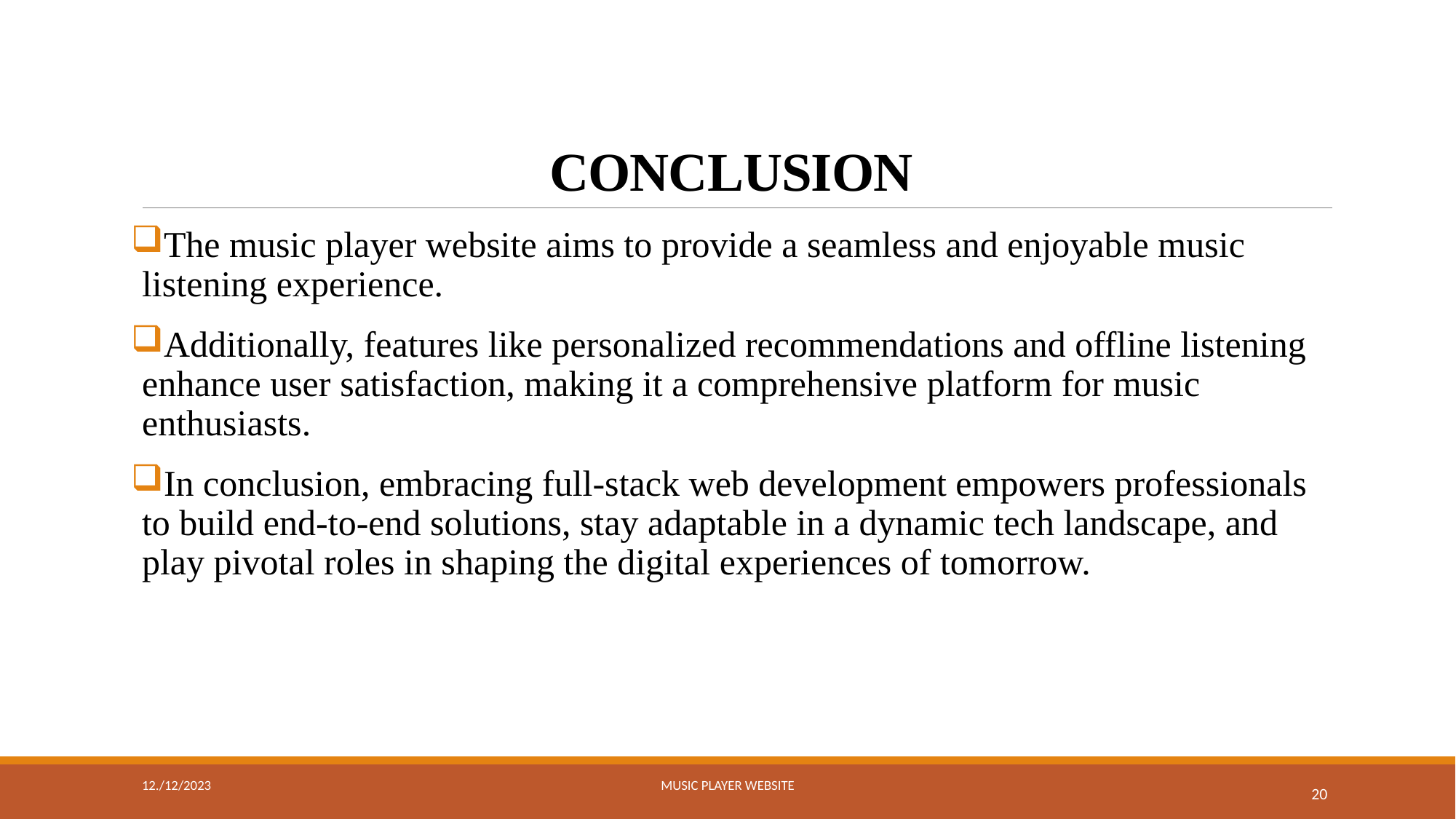

# CONCLUSION
The music player website aims to provide a seamless and enjoyable music listening experience.
Additionally, features like personalized recommendations and offline listening enhance user satisfaction, making it a comprehensive platform for music enthusiasts.
In conclusion, embracing full-stack web development empowers professionals to build end-to-end solutions, stay adaptable in a dynamic tech landscape, and play pivotal roles in shaping the digital experiences of tomorrow.

12./12/2023

MUSIC PLAYER WEBSITE

20